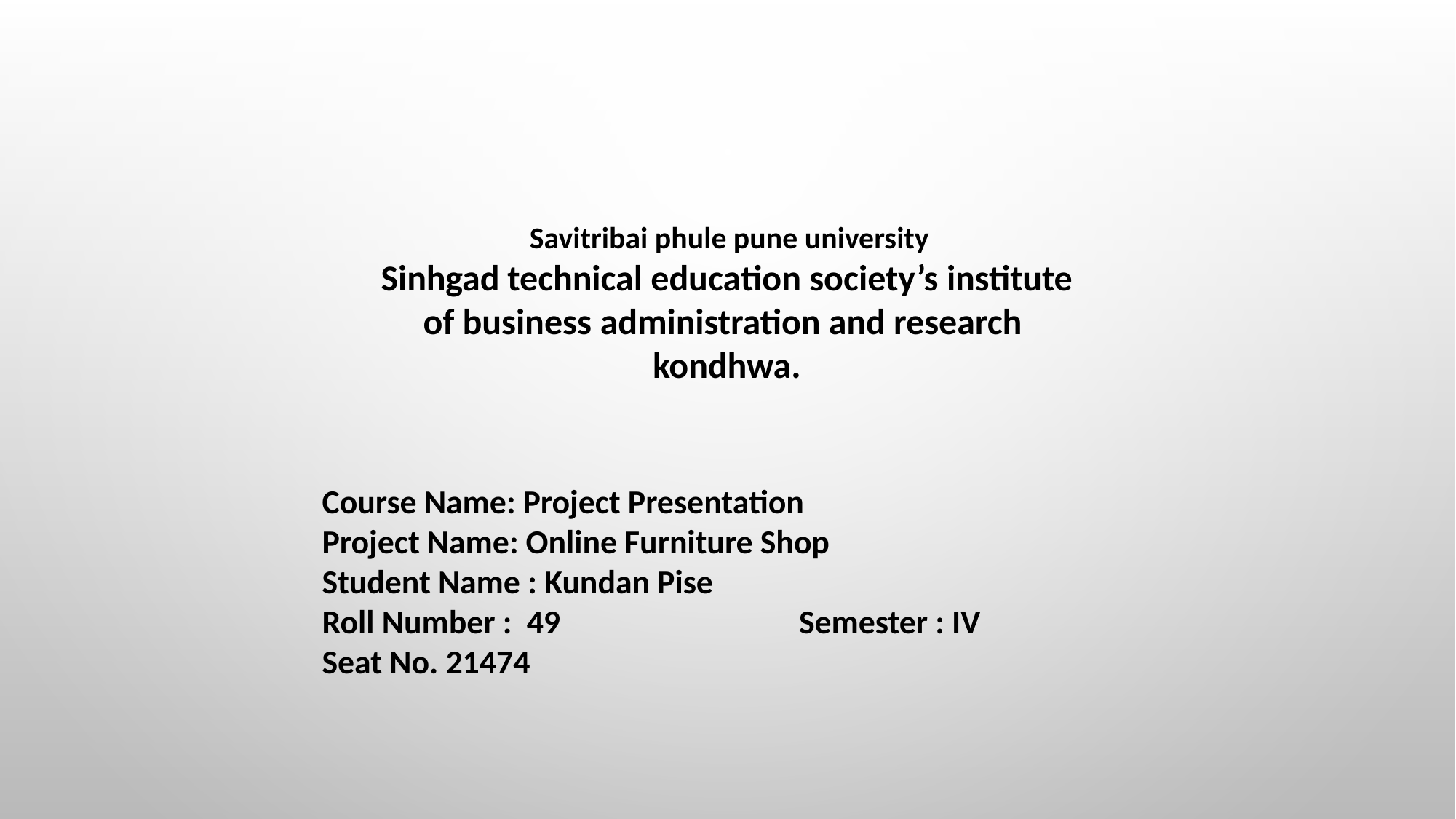

Savitribai phule pune university
Sinhgad technical education society’s institute of business administration and research  kondhwa.
Course Name: Project Presentation
Project Name: Online Furniture Shop
Student Name : Kundan Pise
Roll Number :  49                                Semester : IV
Seat No. 21474